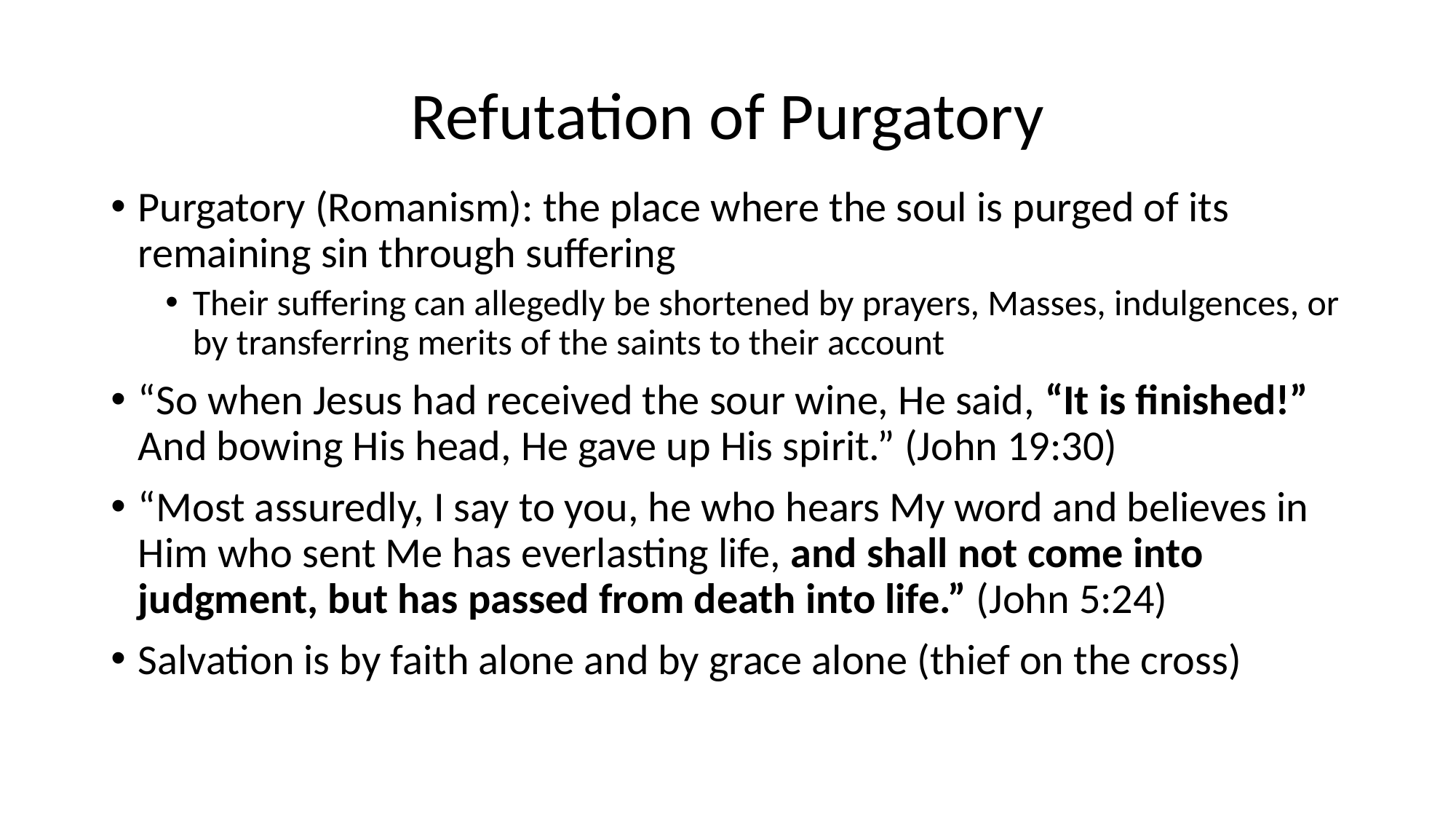

# Refutation of Purgatory
Purgatory (Romanism): the place where the soul is purged of its remaining sin through suffering
Their suffering can allegedly be shortened by prayers, Masses, indulgences, or by transferring merits of the saints to their account
“So when Jesus had received the sour wine, He said, “It is finished!” And bowing His head, He gave up His spirit.” (John 19:30)
“Most assuredly, I say to you, he who hears My word and believes in Him who sent Me has everlasting life, and shall not come into judgment, but has passed from death into life.” (John 5:24)
Salvation is by faith alone and by grace alone (thief on the cross)